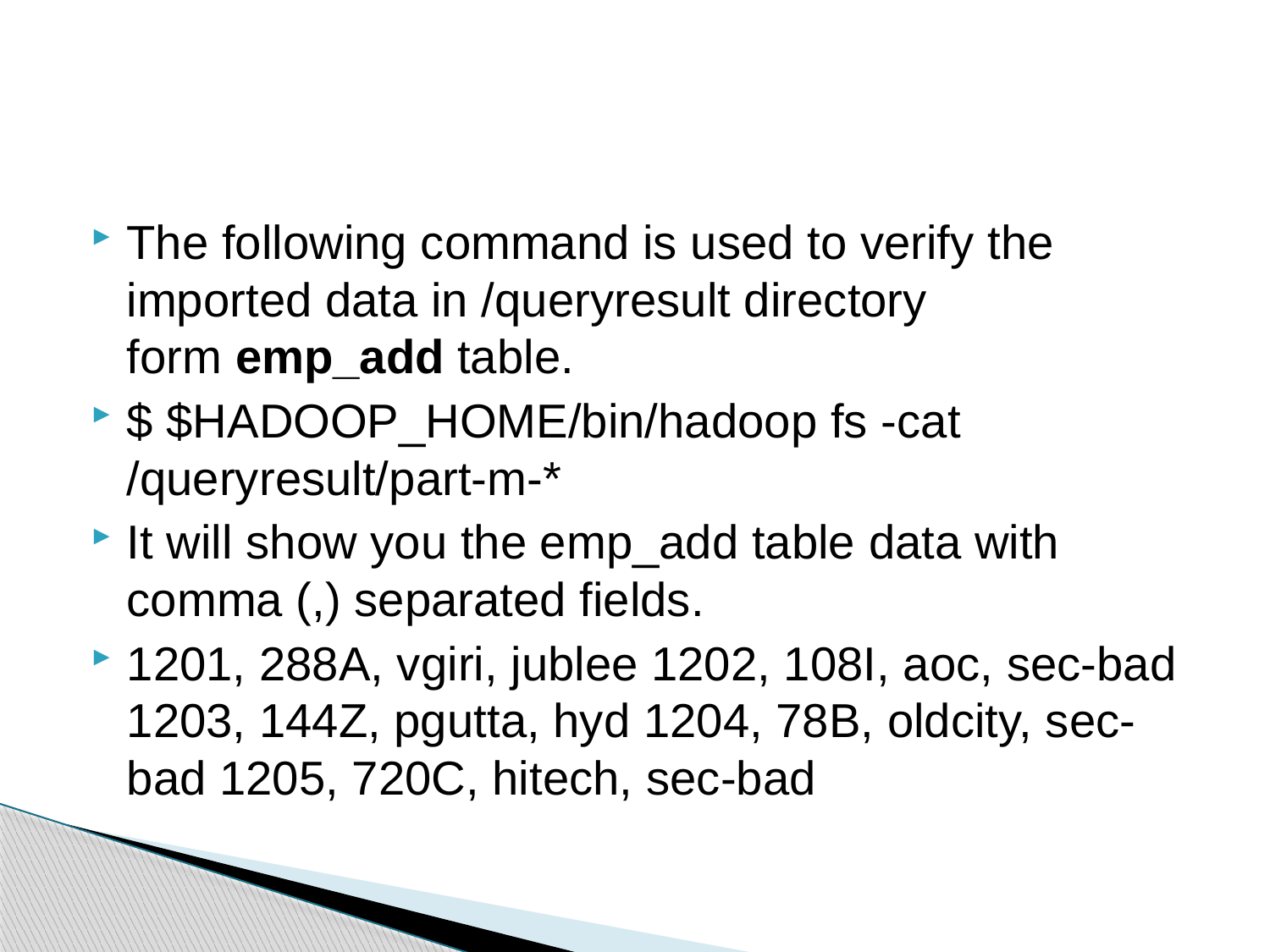

#
The following command is used to verify the imported data in /queryresult directory form emp_add table.
$ $HADOOP_HOME/bin/hadoop fs -cat /queryresult/part-m-*
It will show you the emp_add table data with comma (,) separated fields.
1201, 288A, vgiri, jublee 1202, 108I, aoc, sec-bad 1203, 144Z, pgutta, hyd 1204, 78B, oldcity, sec-bad 1205, 720C, hitech, sec-bad